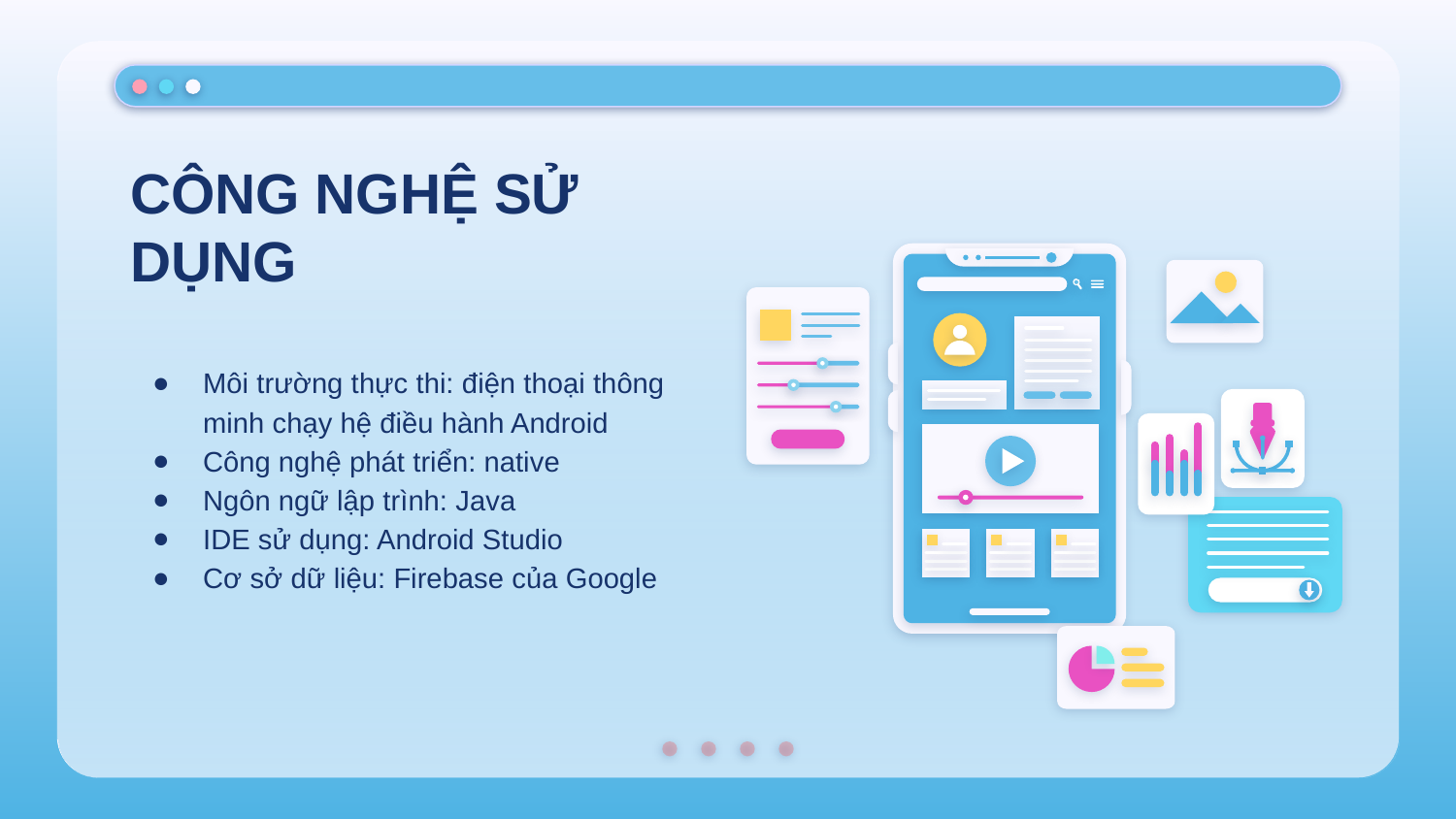

# CÔNG NGHỆ SỬ DỤNG

Môi trường thực thi: điện thoại thông minh chạy hệ điều hành Android
Công nghệ phát triển: native
Ngôn ngữ lập trình: Java
IDE sử dụng: Android Studio
Cơ sở dữ liệu: Firebase của Google